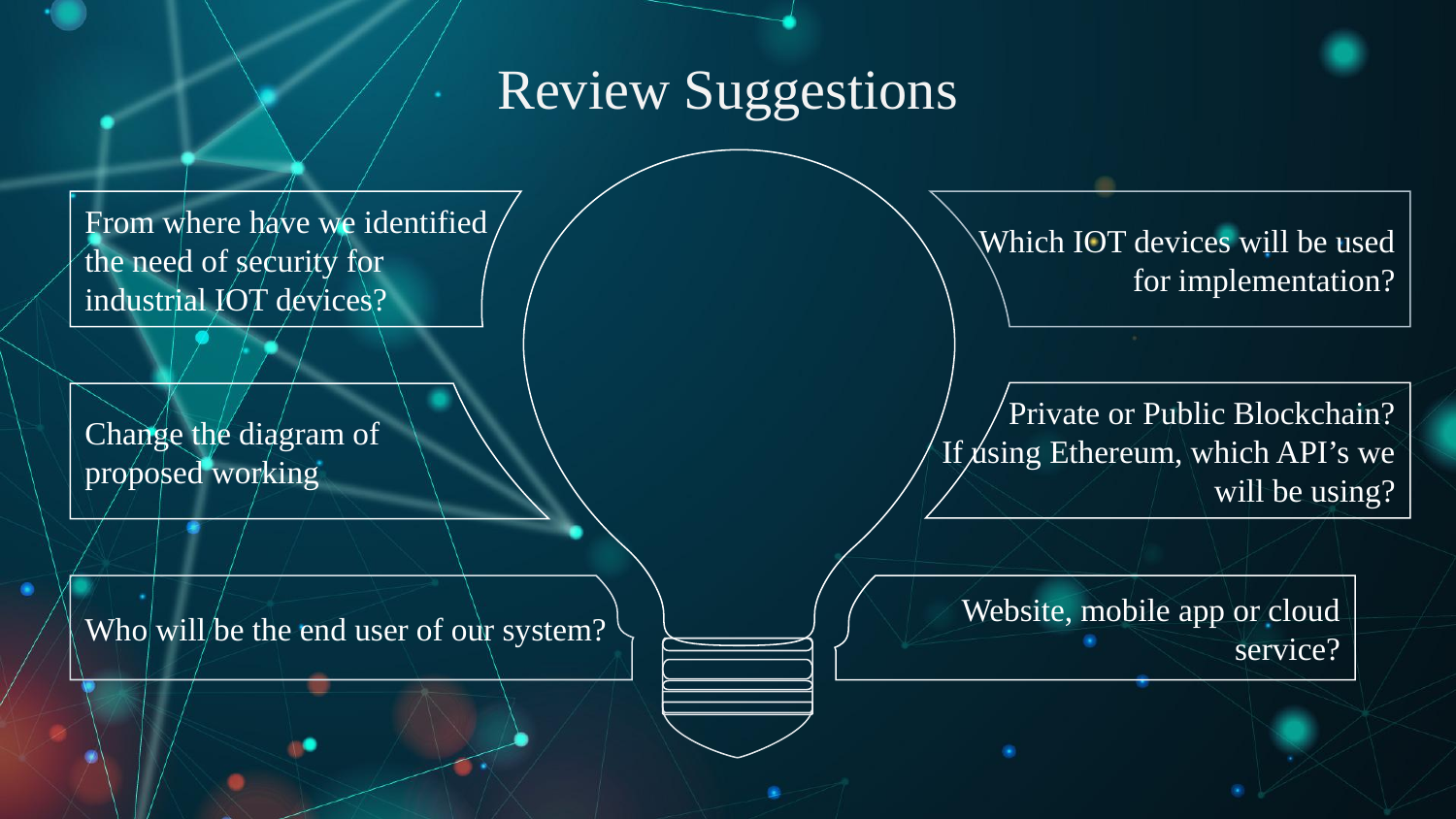

# Review Suggestions

From where have we identified the need of security for industrial IOT devices?
Which IOT devices will be used for implementation?
Private or Public Blockchain?
If using Ethereum, which API’s we will be using?
Change the diagram of
proposed working
Who will be the end user of our system?
Website, mobile app or cloud service?